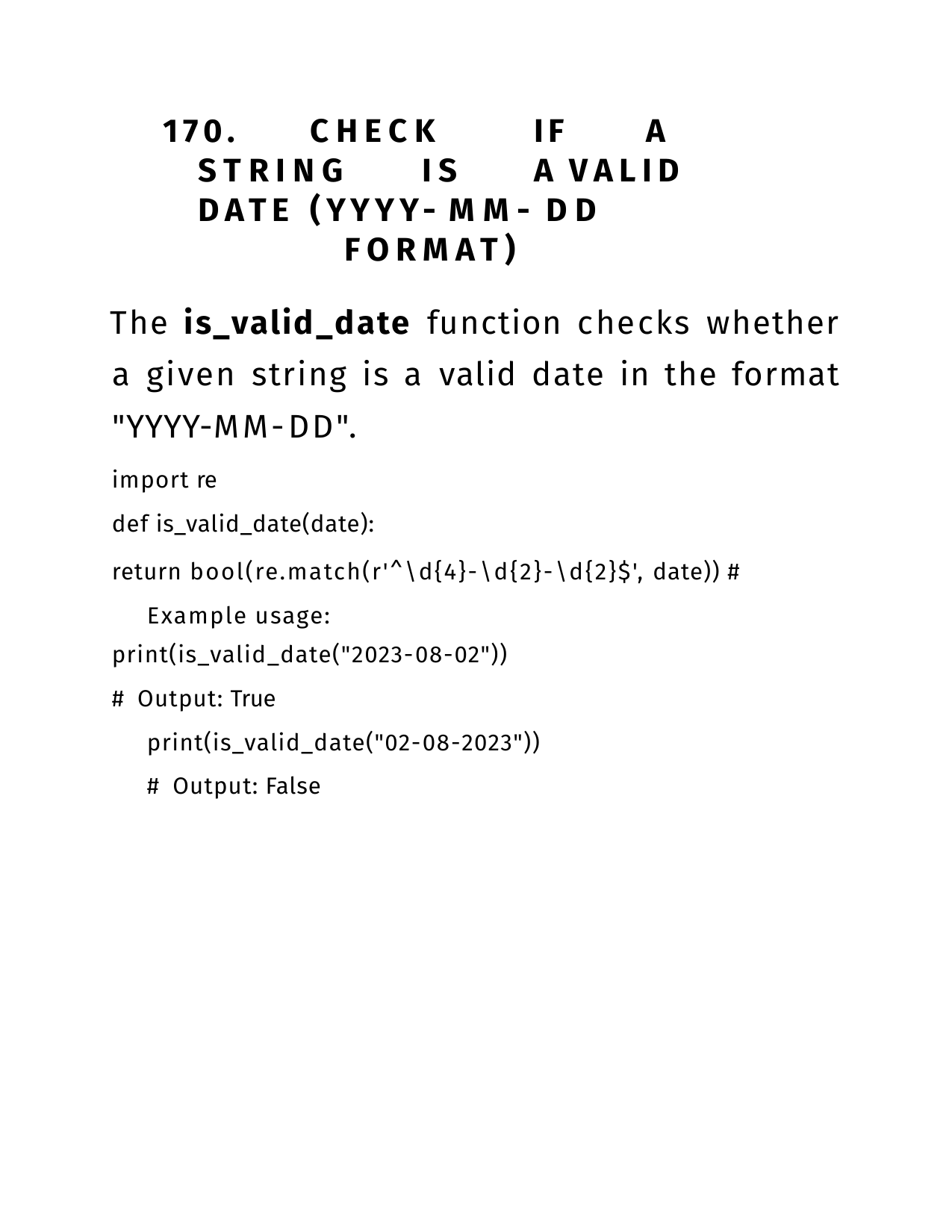

170.	CHECK	IF	A	STRING	IS	A VALID	DATE	(YYYY- MM- DD
FORMAT)
The is_valid_date function checks whether a given string is a valid date in the format "YYYY-MM-DD".
import re
def is_valid_date(date):
return bool(re.match(r'^\d{4}-\d{2}-\d{2}$', date)) # Example usage:
print(is_valid_date("2023-08-02"))
# Output: True print(is_valid_date("02-08-2023")) # Output: False